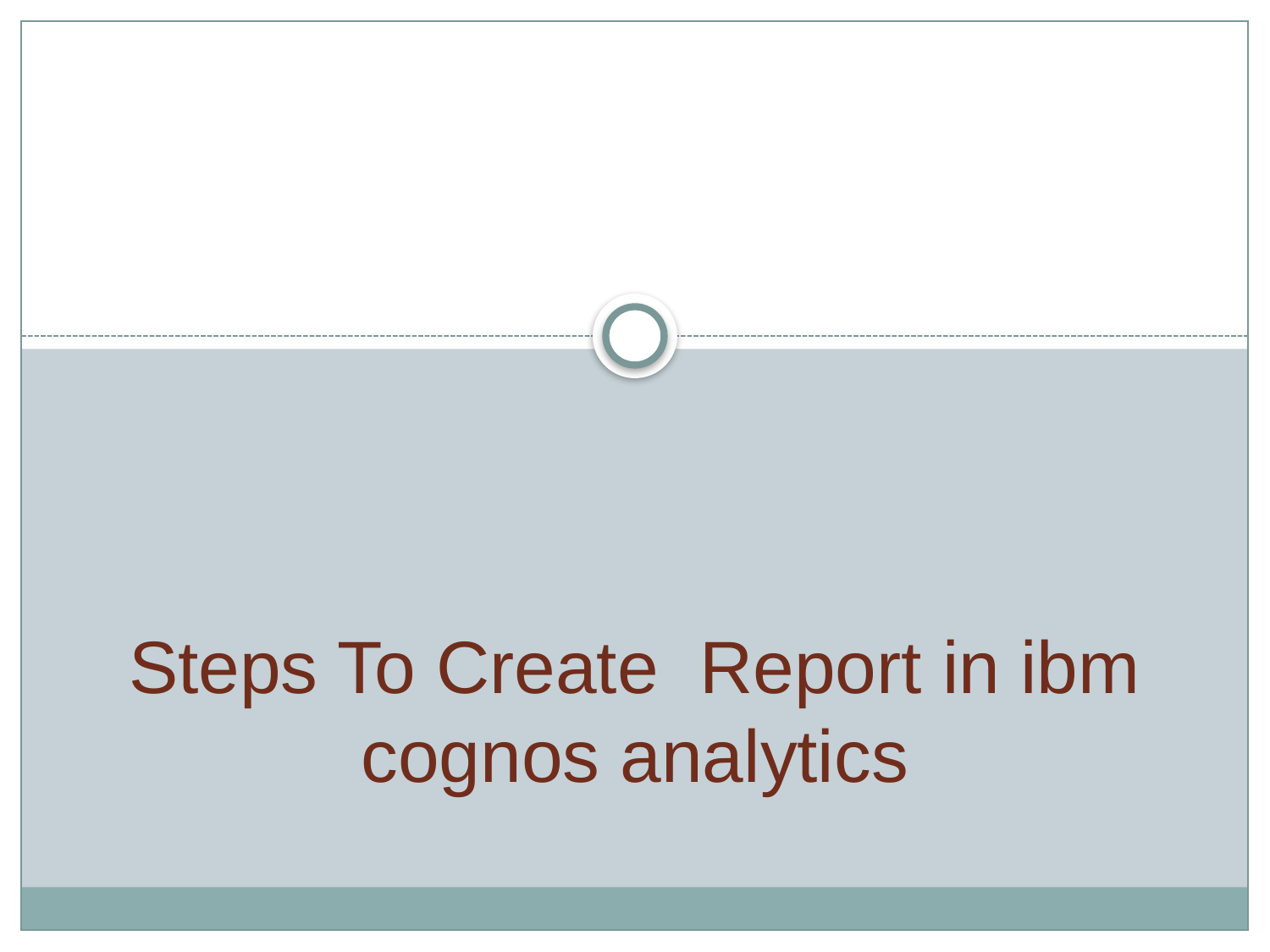

# Steps To Create  Report in ibm cognos analytics